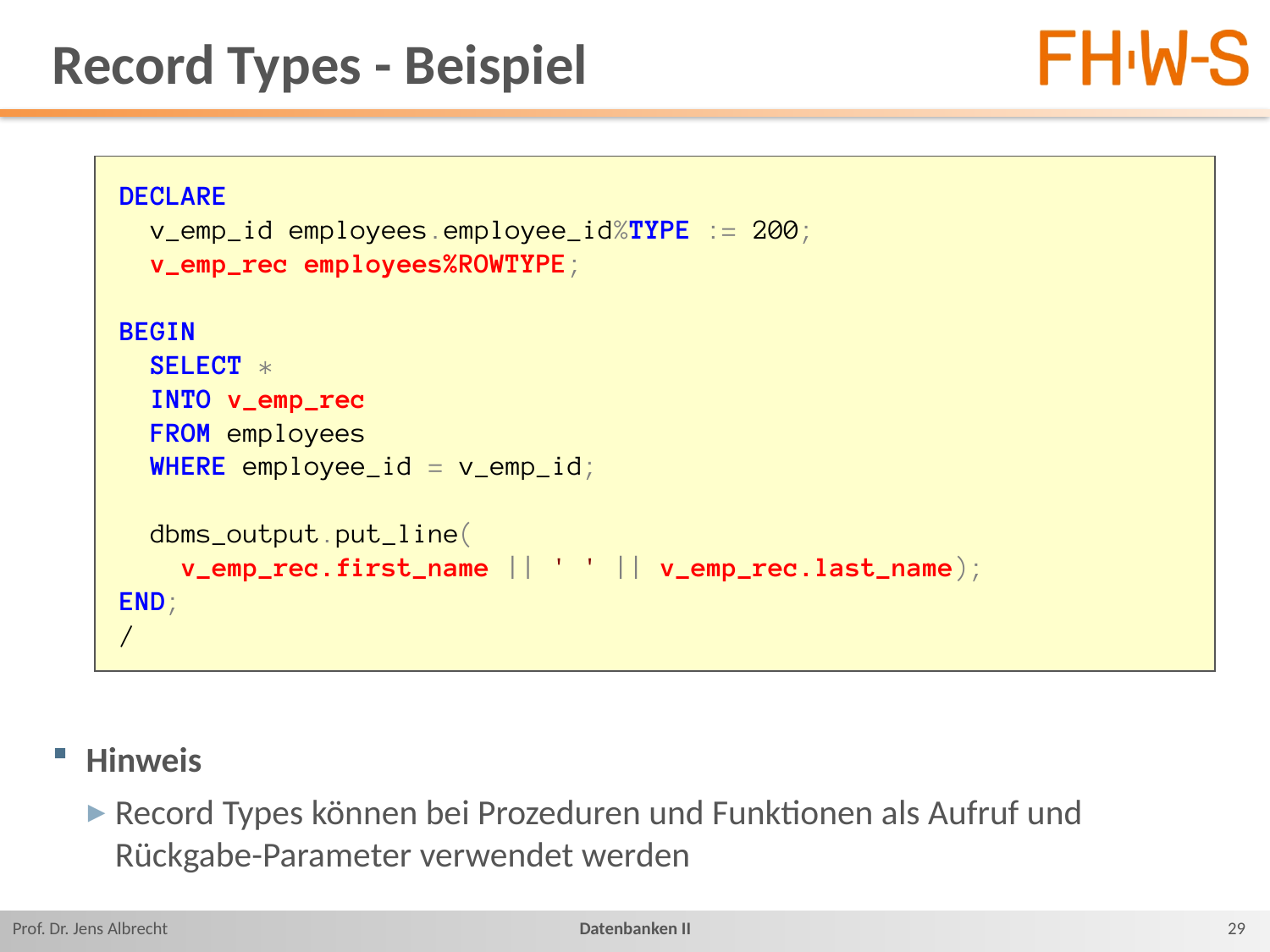

# Record Types - Beispiel
DECLARE
  v_emp_id employees.employee_id%TYPE := 200;
  v_emp_rec employees%ROWTYPE;

BEGIN
  SELECT *
  INTO v_emp_rec
  FROM employees
  WHERE employee_id = v_emp_id;

  dbms_output.put_line(
    v_emp_rec.first_name || ' ' || v_emp_rec.last_name);
END;
/
Hinweis
Record Types können bei Prozeduren und Funktionen als Aufruf und Rückgabe-Parameter verwendet werden